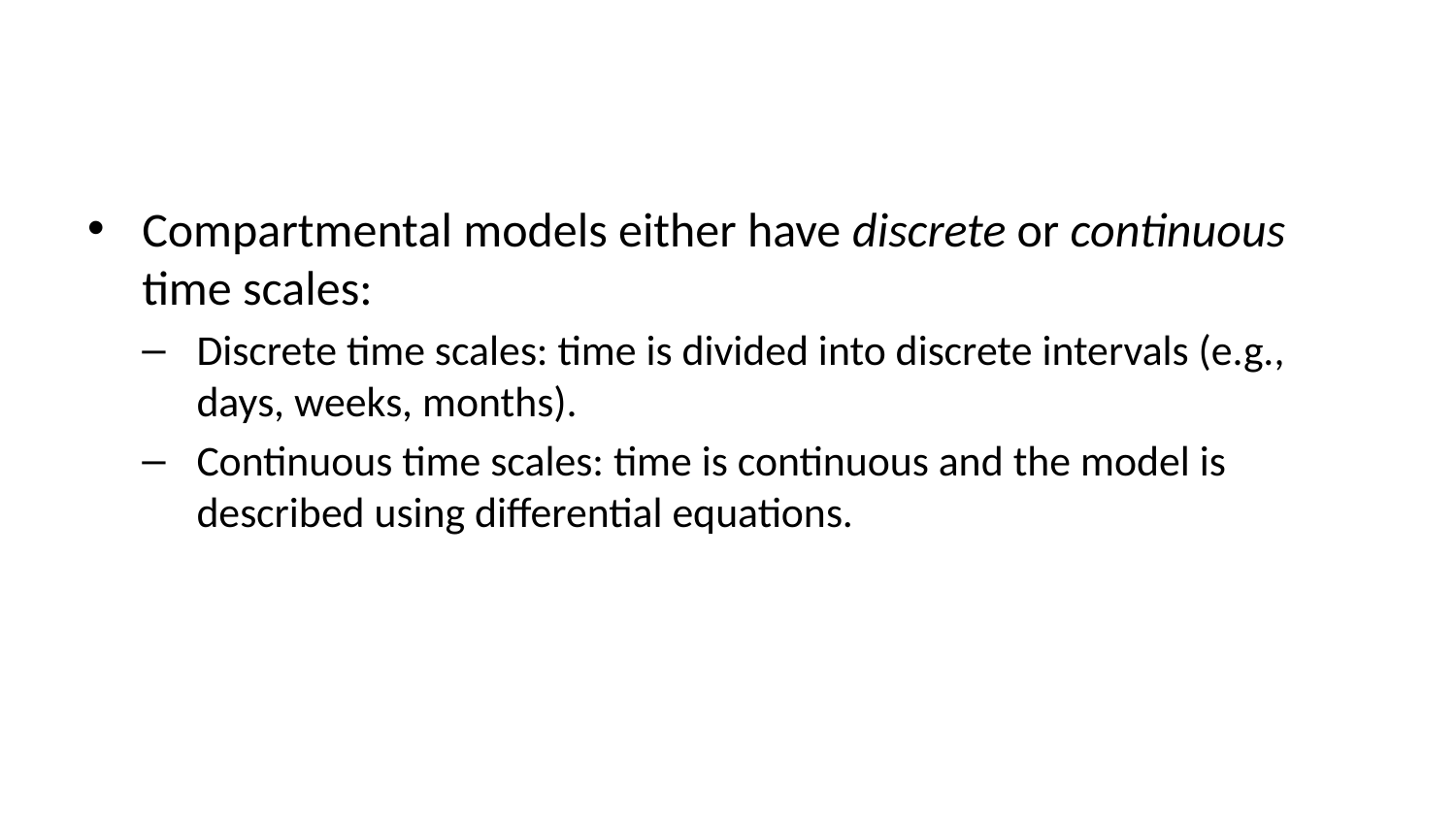

Compartmental models either have discrete or continuous time scales:
Discrete time scales: time is divided into discrete intervals (e.g., days, weeks, months).
Continuous time scales: time is continuous and the model is described using differential equations.